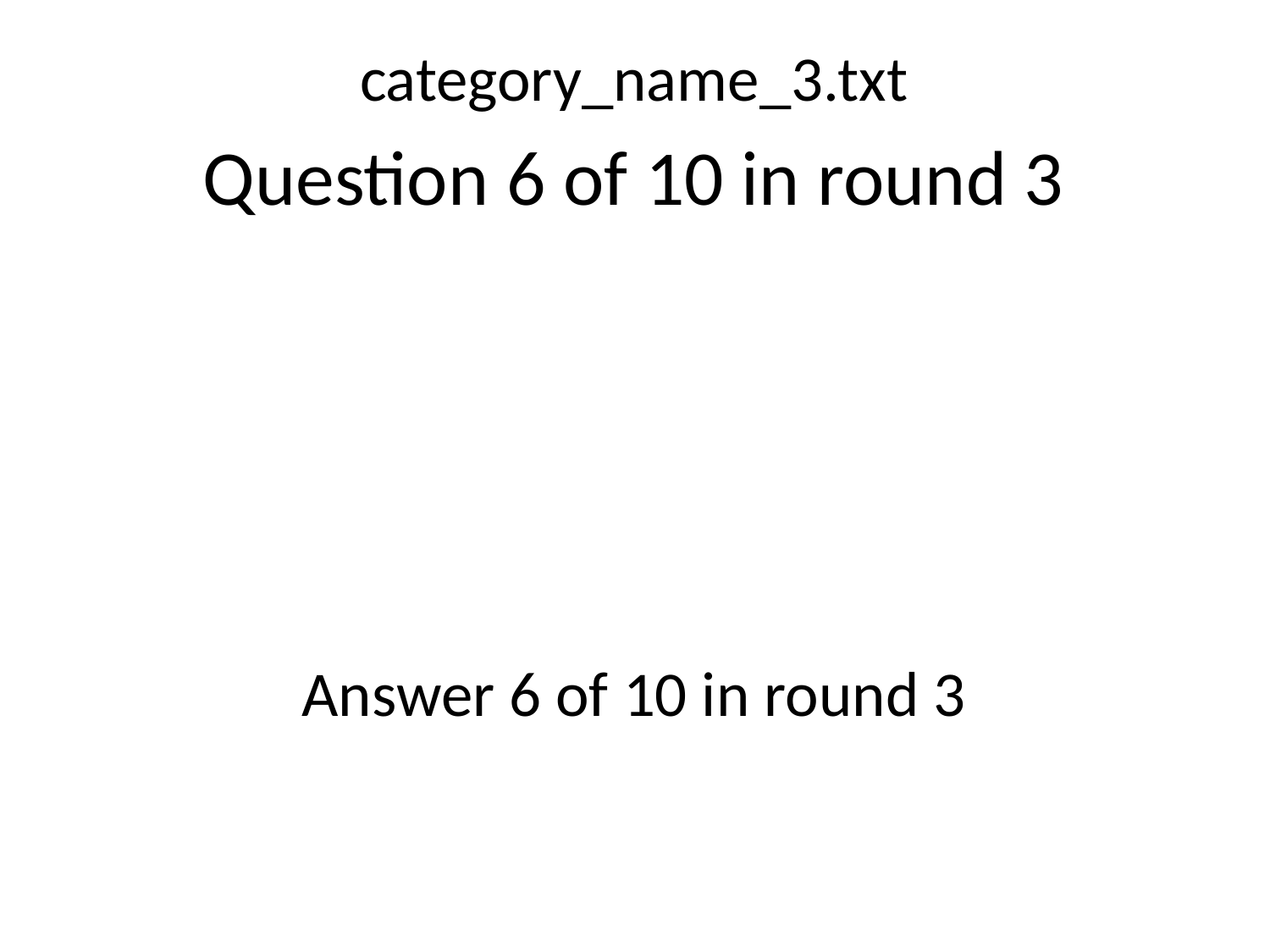

category_name_3.txt
Question 6 of 10 in round 3
Answer 6 of 10 in round 3